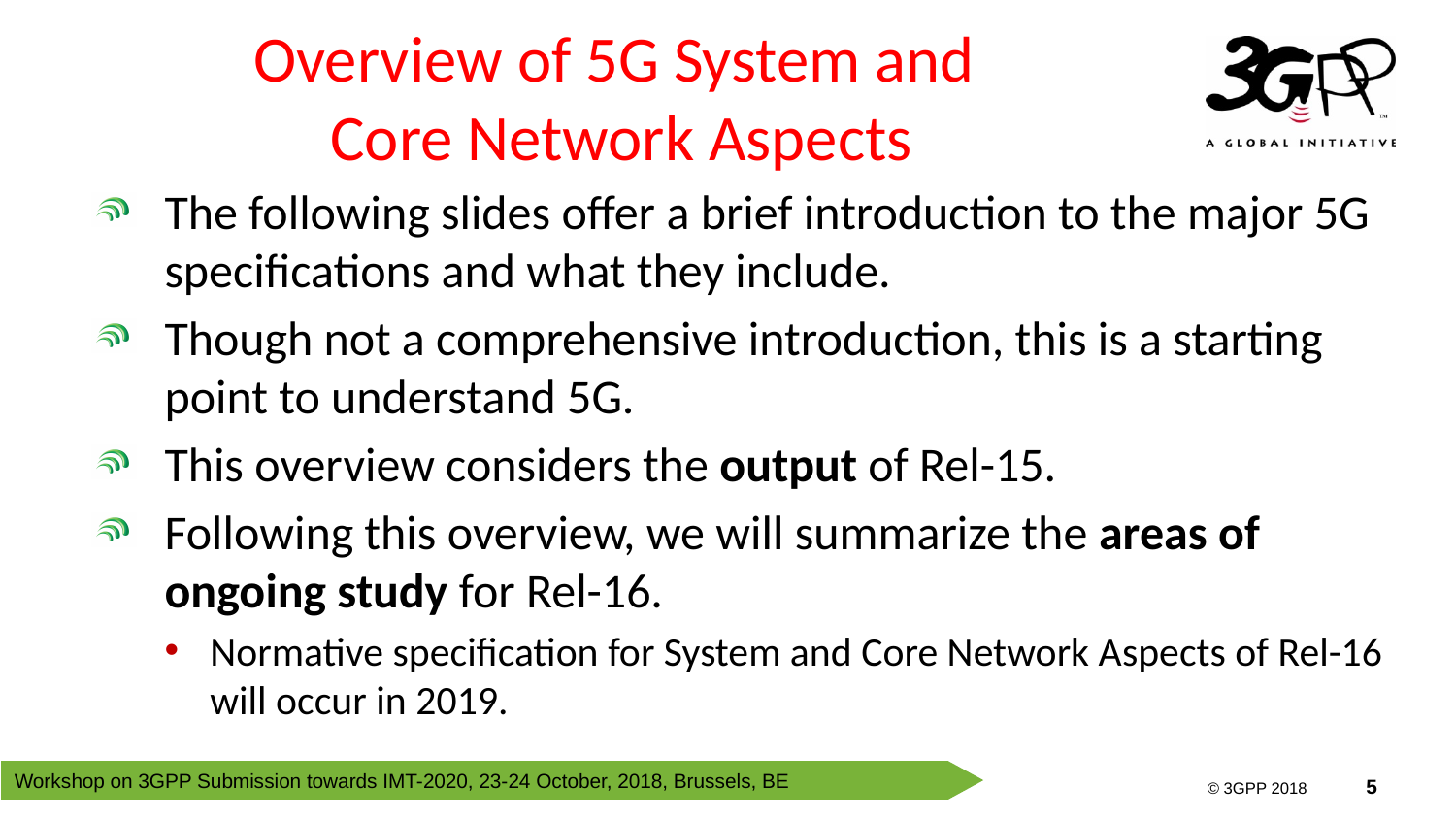

# Overview of 5G System and Core Network Aspects
The following slides offer a brief introduction to the major 5G specifications and what they include.
Though not a comprehensive introduction, this is a starting point to understand 5G.
This overview considers the output of Rel-15.
Following this overview, we will summarize the areas of ongoing study for Rel-16.
Normative specification for System and Core Network Aspects of Rel-16 will occur in 2019.